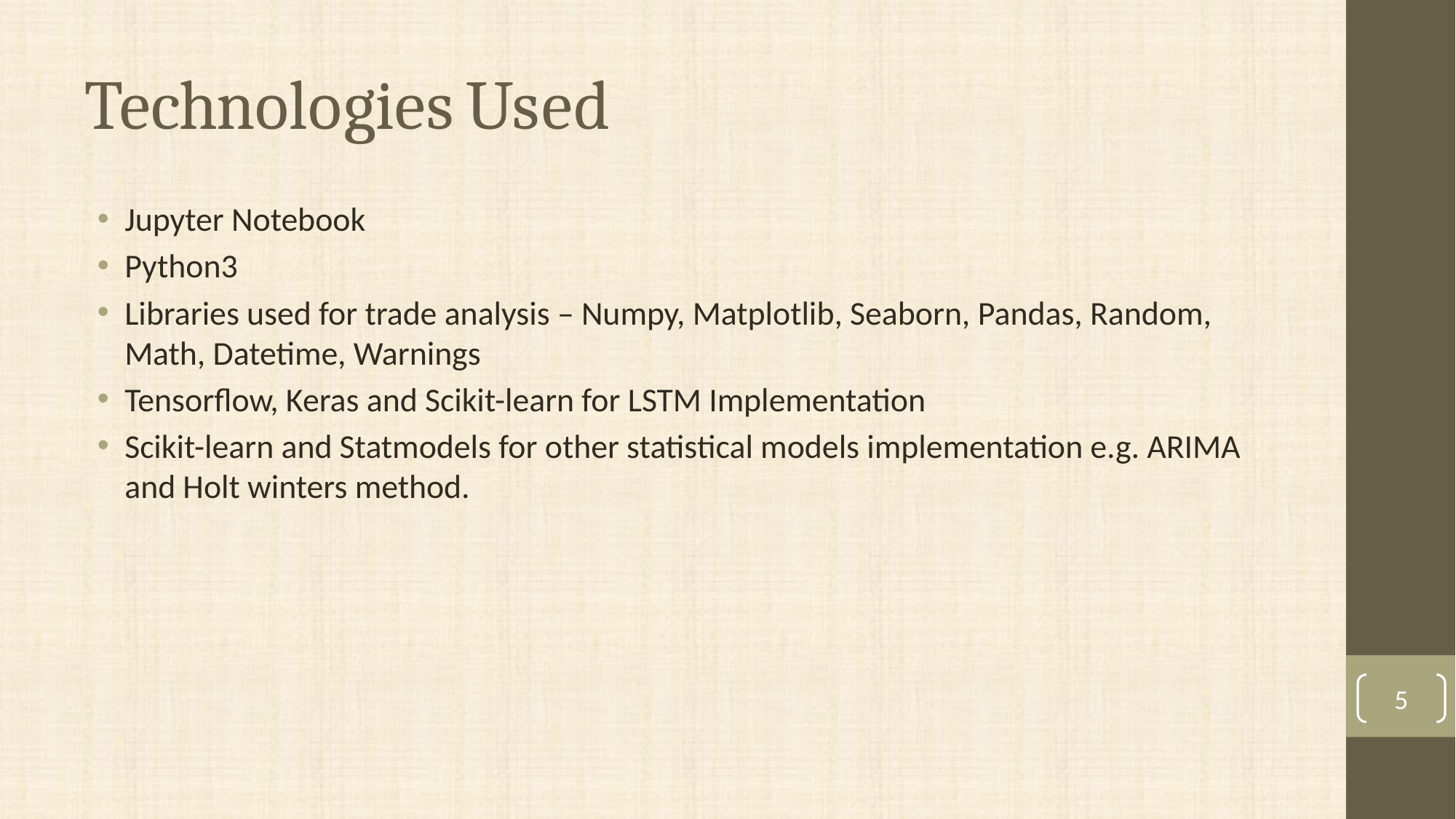

# Technologies Used
Jupyter Notebook
Python3
Libraries used for trade analysis – Numpy, Matplotlib, Seaborn, Pandas, Random, Math, Datetime, Warnings
Tensorflow, Keras and Scikit-learn for LSTM Implementation
Scikit-learn and Statmodels for other statistical models implementation e.g. ARIMA and Holt winters method.
5